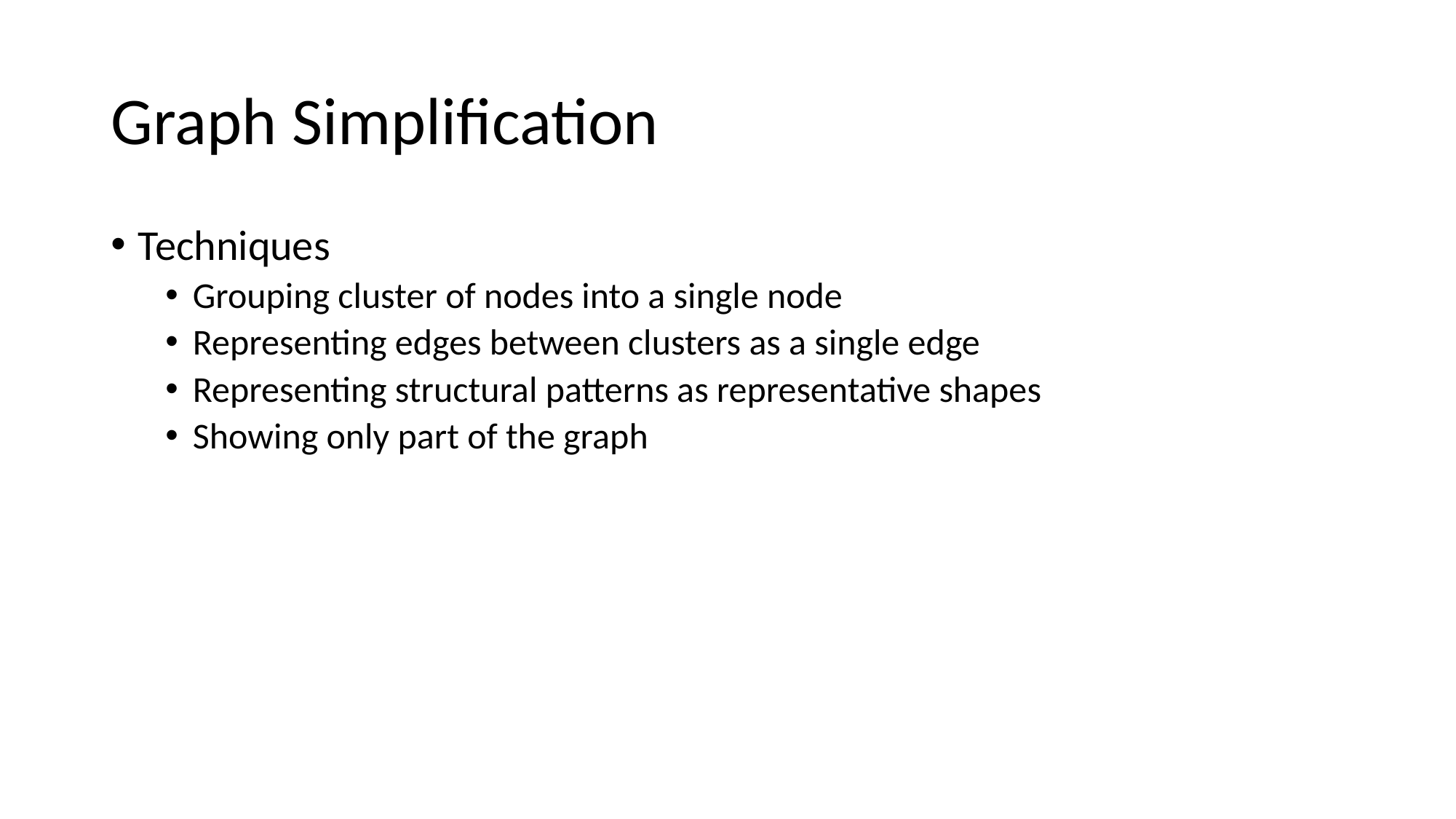

# Graph Simplification
Techniques
Grouping cluster of nodes into a single node
Representing edges between clusters as a single edge
Representing structural patterns as representative shapes
Showing only part of the graph